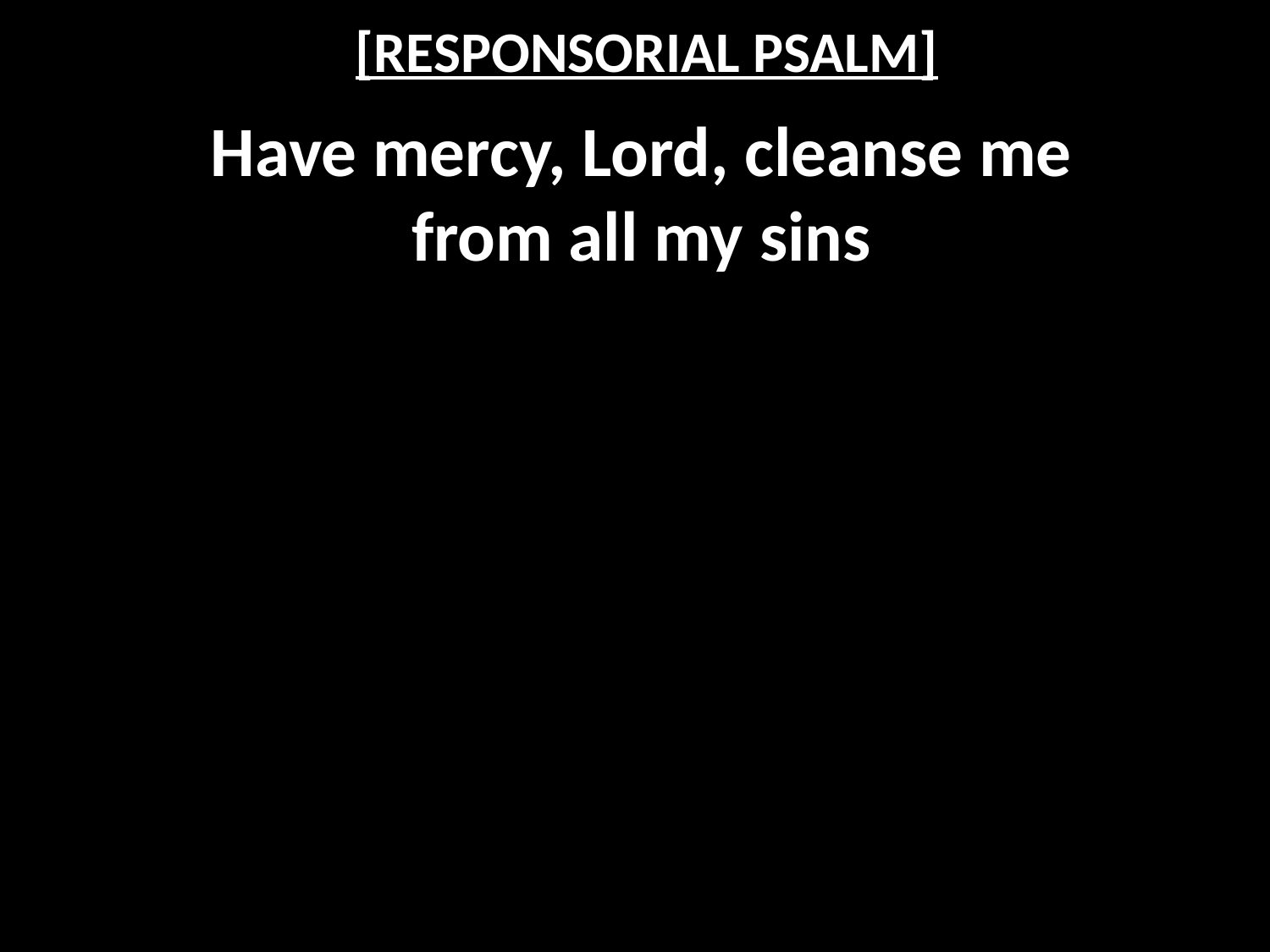

# [RESPONSORIAL PSALM]
Have mercy, Lord, cleanse me
from all my sins